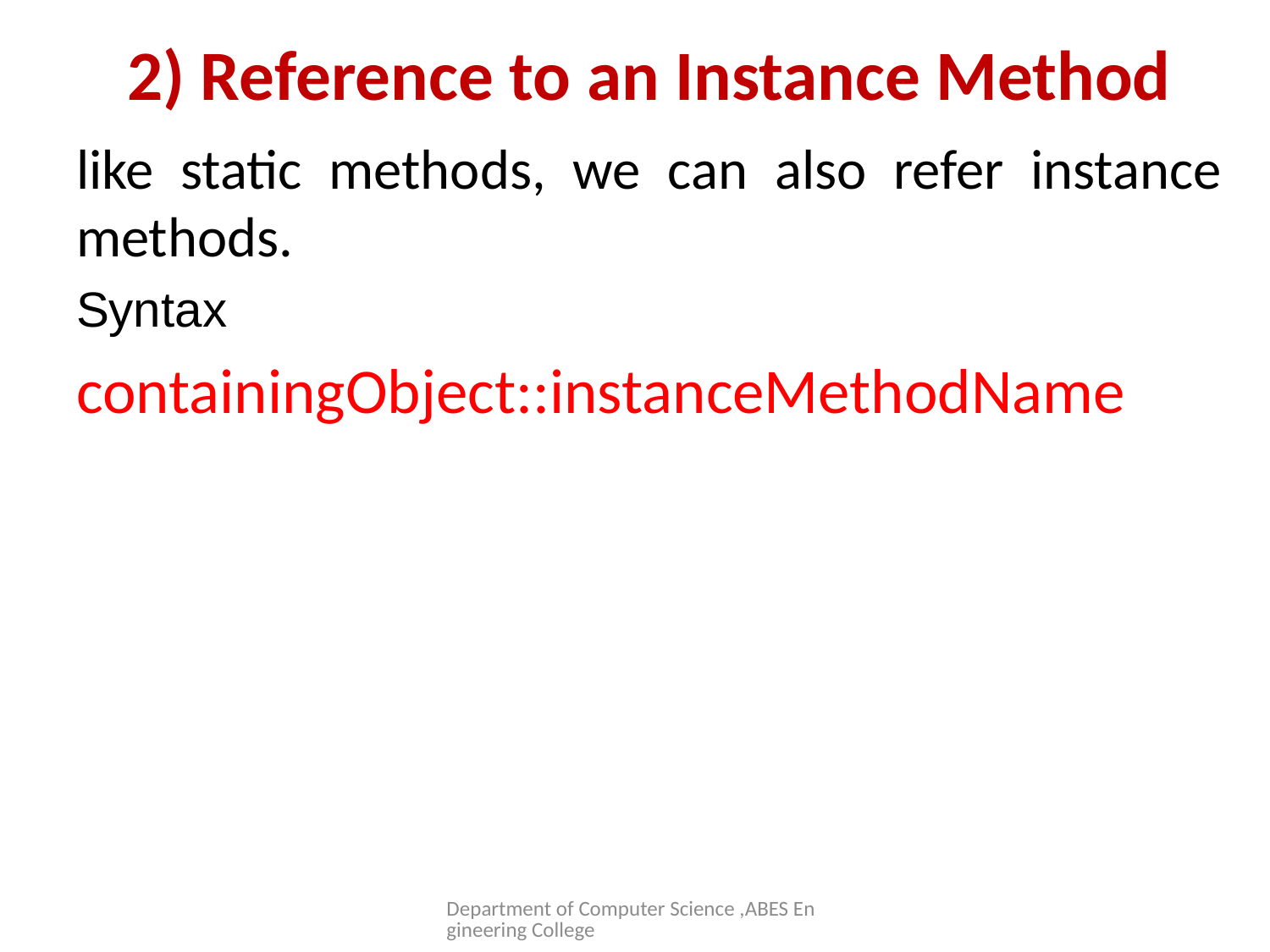

# 2) Reference to an Instance Method
like static methods, we can also refer instance methods.
Syntax
containingObject::instanceMethodName

Department of Computer Science ,ABES Engineering College